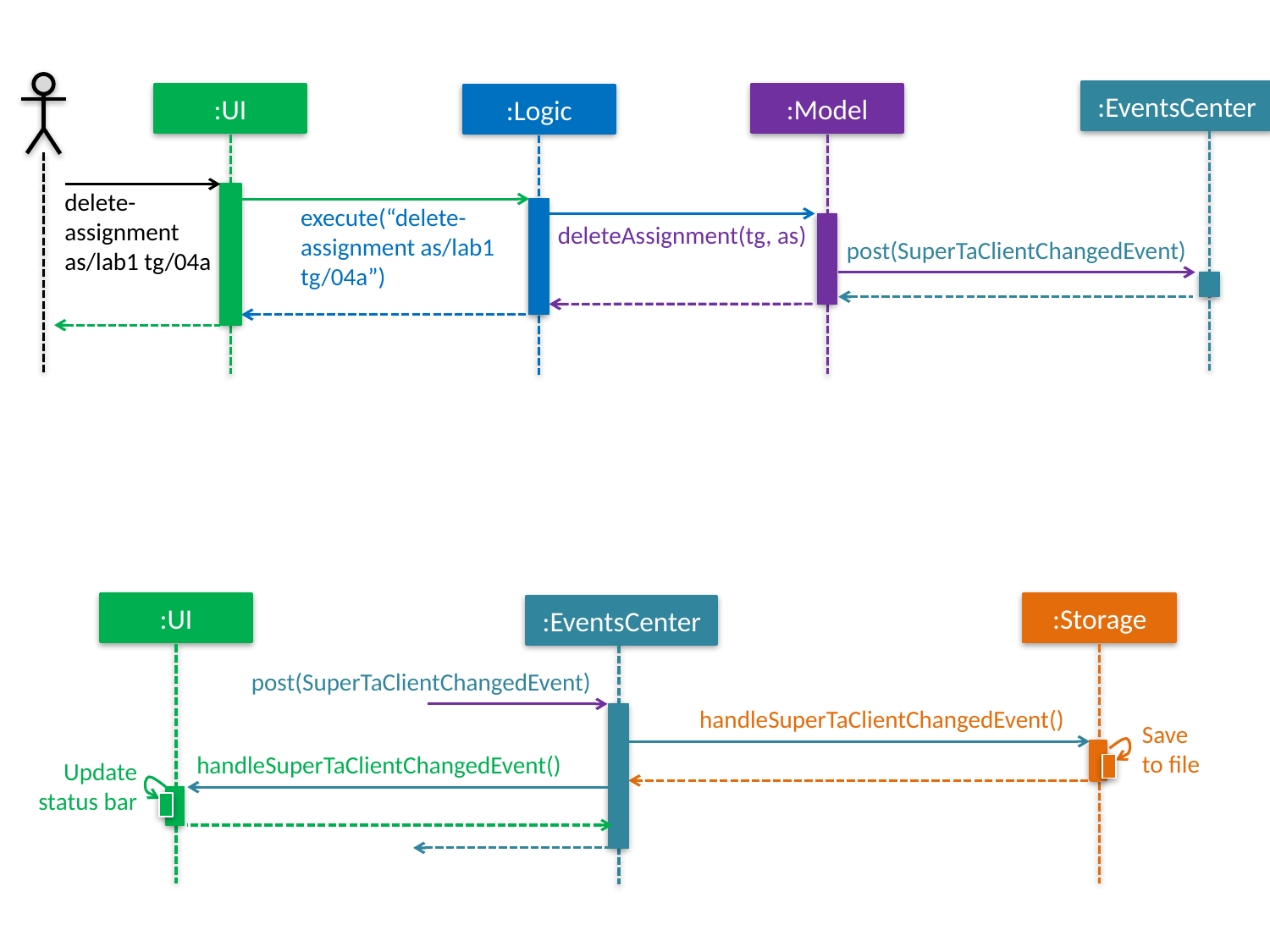

:EventsCenter
:UI
:Model
:Logic

delete-assignment as/lab1 tg/04a

execute(“delete-assignment as/lab1 tg/04a”)

deleteAssignment(tg, as)
post(SuperTaClientChangedEvent)

:UI
:Storage
:EventsCenter
post(SuperTaClientChangedEvent)
handleSuperTaClientChangedEvent()

Save
to file

handleSuperTaClientChangedEvent()
Update status bar